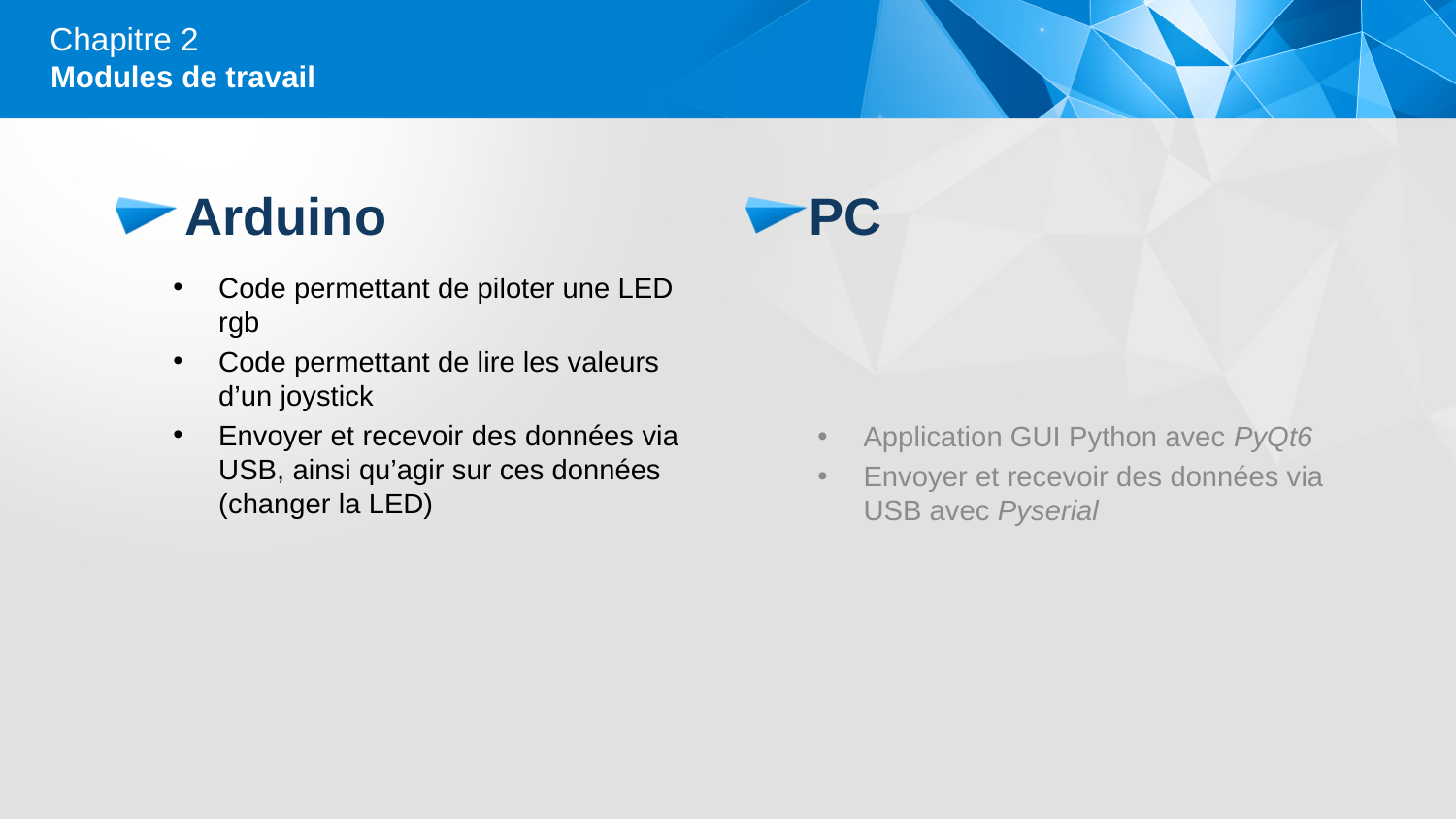

# Chapitre 2
Modules de travail
Arduino
PC
Code permettant de piloter une LED rgb
Code permettant de lire les valeurs d’un joystick
Envoyer et recevoir des données via USB, ainsi qu’agir sur ces données (changer la LED)
Application GUI Python avec PyQt6
Envoyer et recevoir des données via USB avec Pyserial